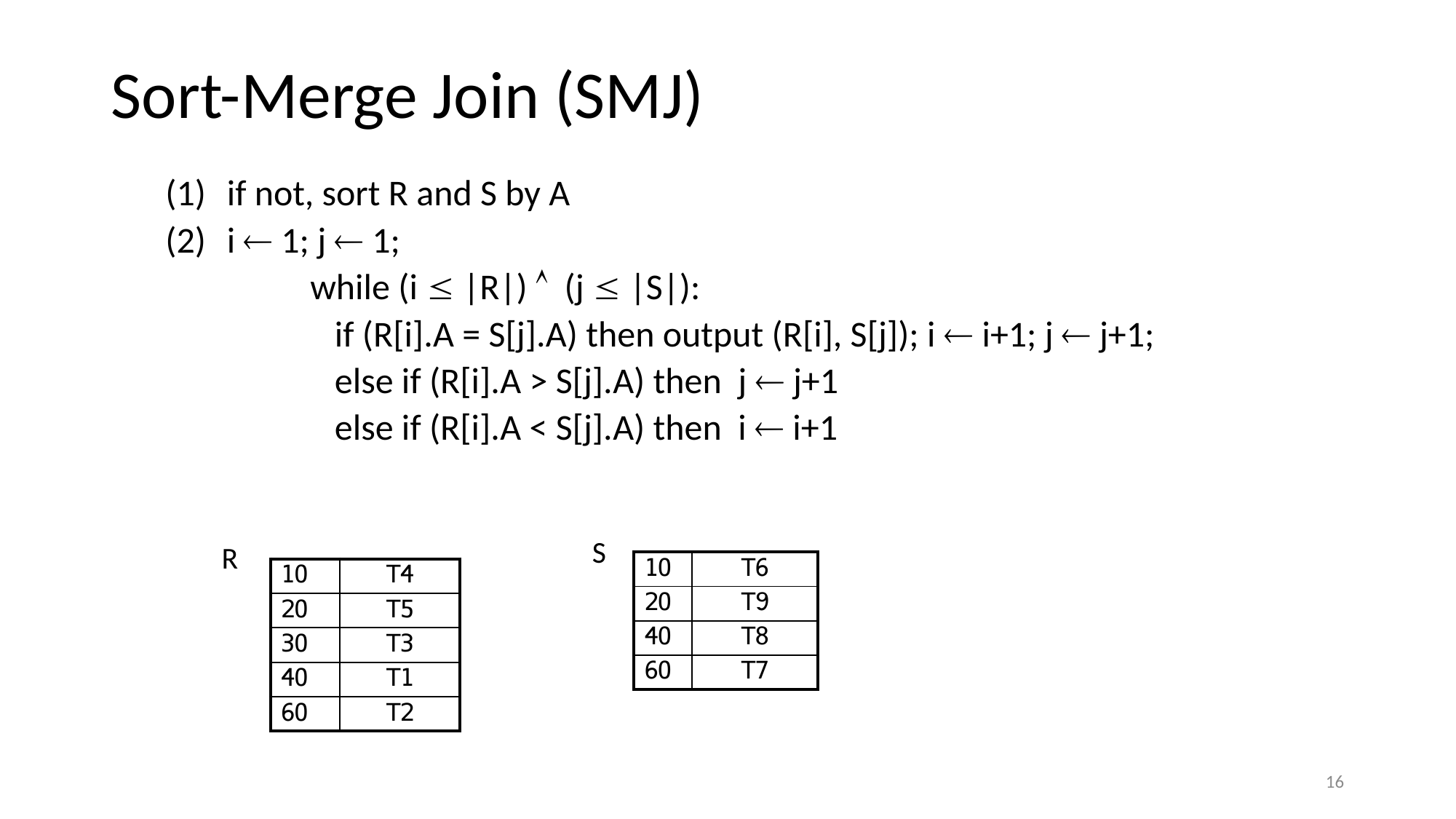

# Sort-Merge Join (SMJ)
if not, sort R and S by A
i ← 1; j ← 1;
		 while (i ≤ |R|) ∧  (j ≤ |S|):
		    if (R[i].A = S[j].A) then output (R[i], S[j]); i ← i+1; j ← j+1;
		    else if (R[i].A > S[j].A) then  j ← j+1
		    else if (R[i].A < S[j].A) then  i ← i+1

S
R
| 10 | T6 |
| --- | --- |
| 20 | T9 |
| 40 | T8 |
| 60 | T7 |
| 10 | T4 |
| --- | --- |
| 20 | T5 |
| 30 | T3 |
| 40 | T1 |
| 60 | T2 |
16